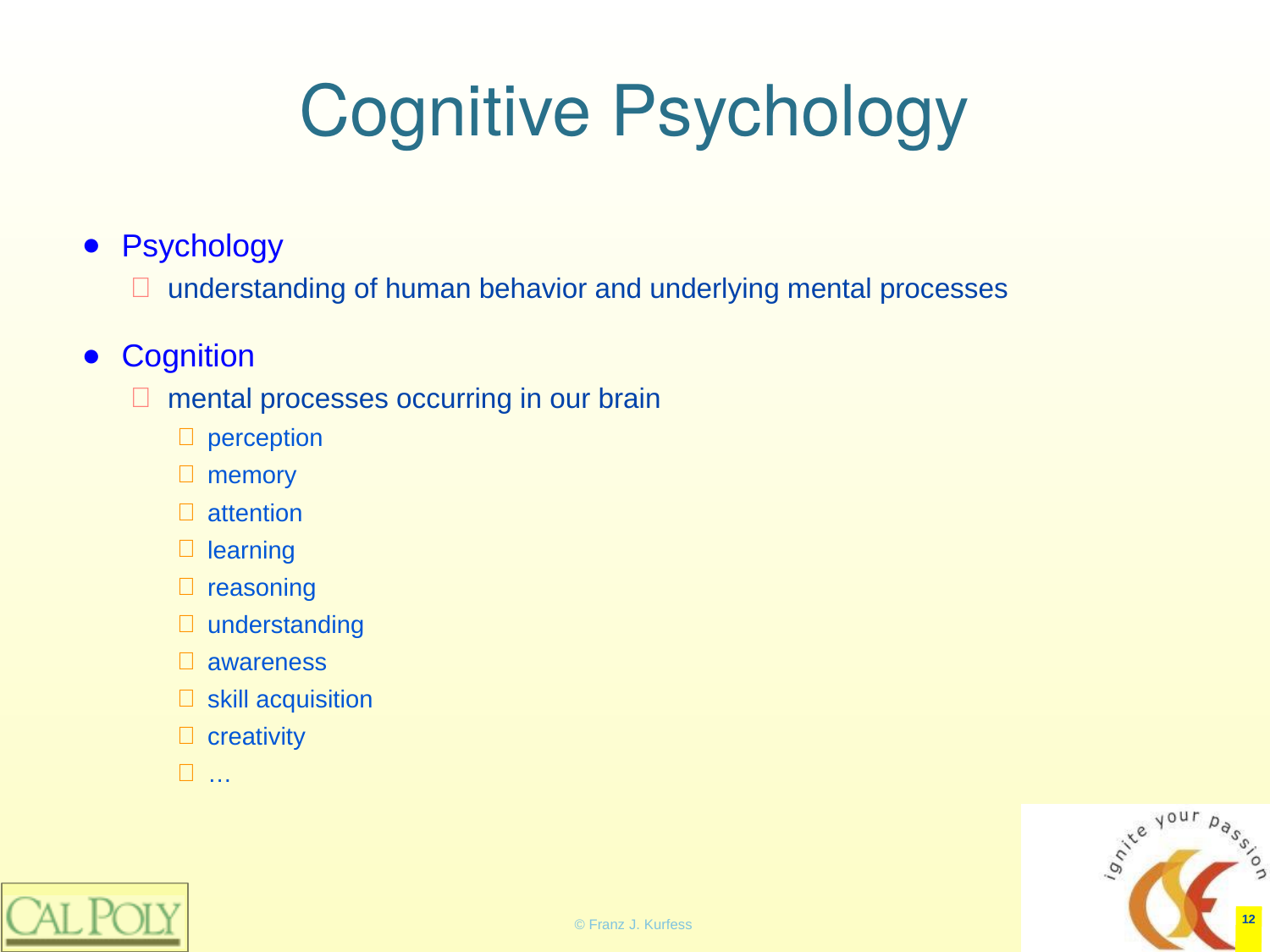

# Cognitive Psychology
Psychology
understanding of human behavior and underlying mental processes
Cognition
mental processes occurring in our brain
perception
memory
attention
learning
reasoning
understanding
awareness
skill acquisition
creativity
…
12